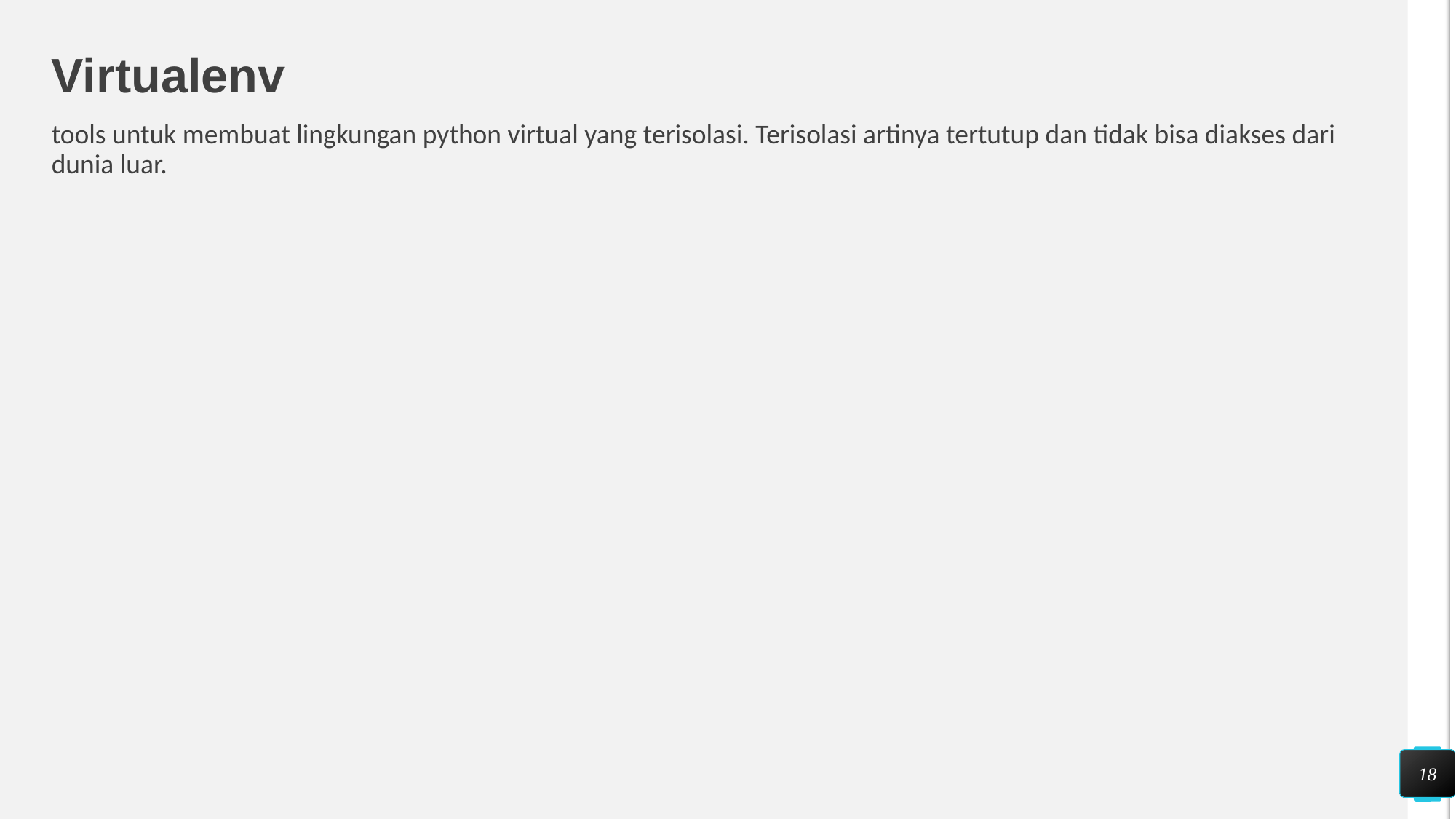

# Virtualenv
tools untuk membuat lingkungan python virtual yang terisolasi. Terisolasi artinya tertutup dan tidak bisa diakses dari dunia luar.
18